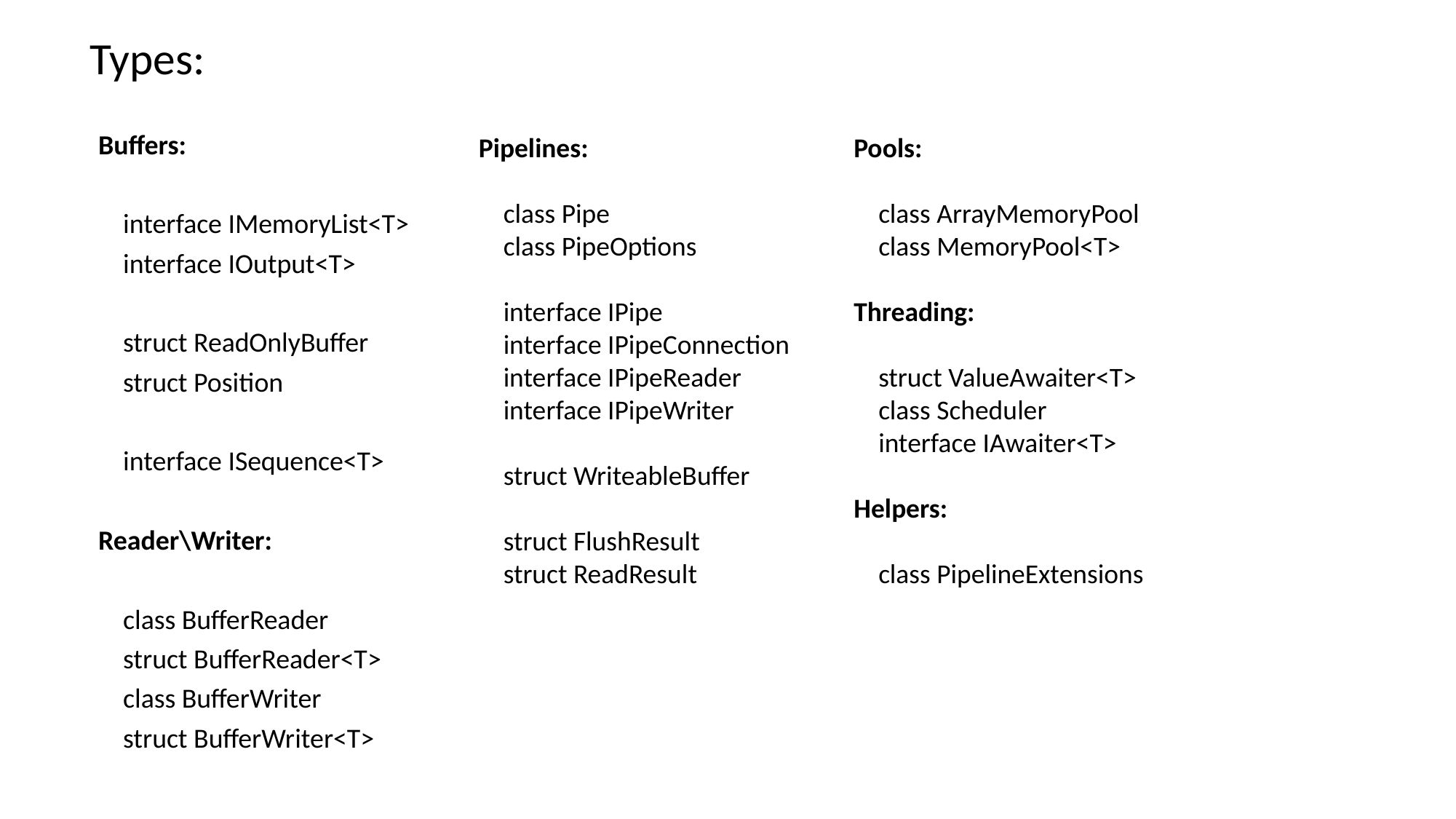

# Types:
Buffers:

    interface IMemoryList<T>
    interface IOutput<T>

    struct ReadOnlyBuffer
    struct Position

    interface ISequence<T>

Reader\Writer:

    class BufferReader
    struct BufferReader<T>
    class BufferWriter
    struct BufferWriter<T>

Pipelines:

    class Pipe
    class PipeOptions

    interface IPipe
    interface IPipeConnection
    interface IPipeReader
    interface IPipeWriter

    struct WriteableBuffer

    struct FlushResult
    struct ReadResult

Pools:

    class ArrayMemoryPool
    class MemoryPool<T>

Threading:

    struct ValueAwaiter<T>
    class Scheduler
    interface IAwaiter<T>

Helpers:

    class PipelineExtensions